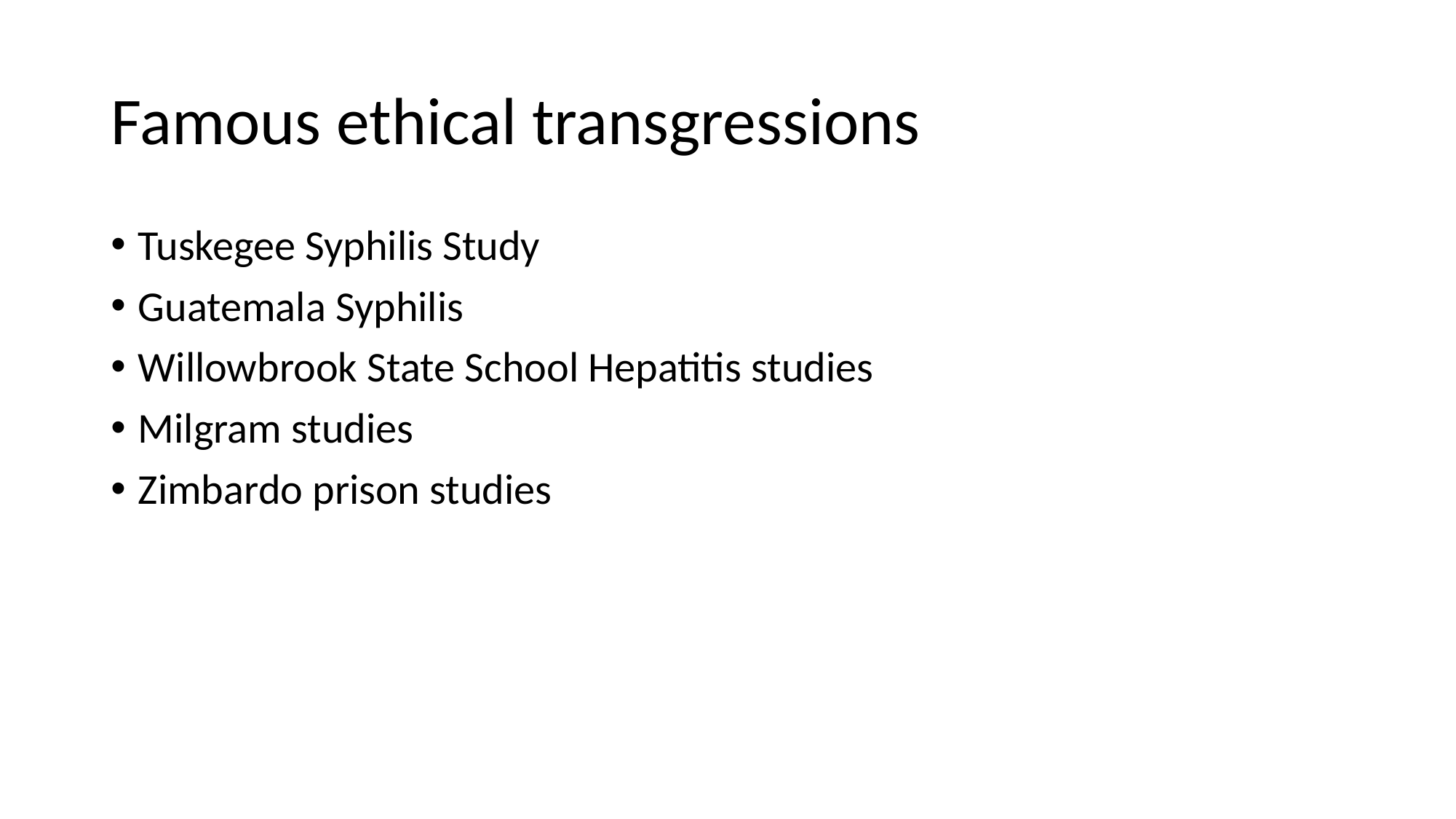

# Famous ethical transgressions
Tuskegee Syphilis Study
Guatemala Syphilis
Willowbrook State School Hepatitis studies
Milgram studies
Zimbardo prison studies